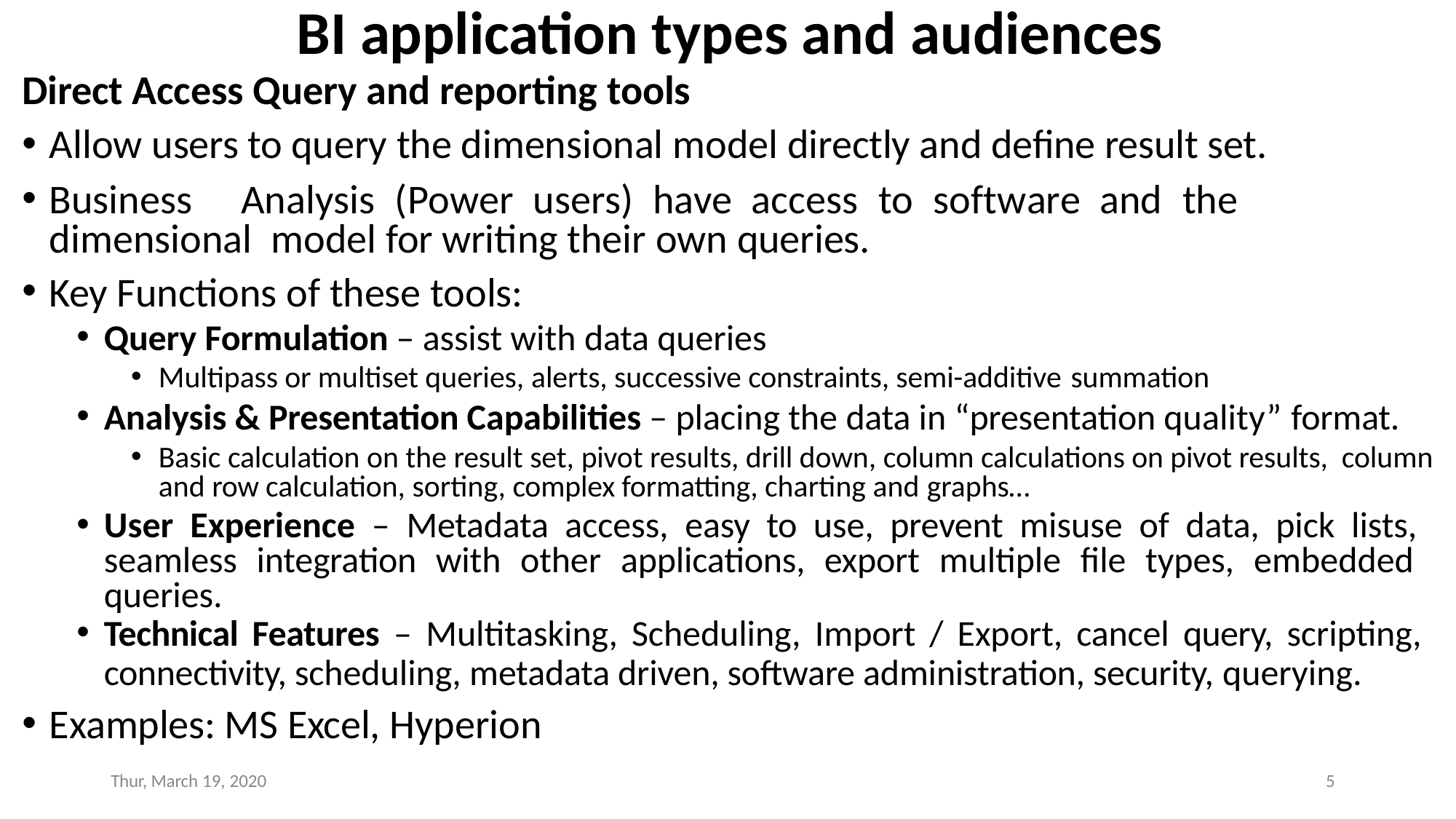

# BI application types and audiences
Direct Access Query and reporting tools
Allow users to query the dimensional model directly and define result set.
Business	Analysis	(Power	users)	have	access	to	software	and	the	dimensional  model for writing their own queries.
Key Functions of these tools:
Query Formulation – assist with data queries
Multipass or multiset queries, alerts, successive constraints, semi-additive summation
Analysis & Presentation Capabilities – placing the data in “presentation quality” format.
Basic calculation on the result set, pivot results, drill down, column calculations on pivot results,  column and row calculation, sorting, complex formatting, charting and graphs…
User Experience – Metadata access, easy to use, prevent misuse of data, pick lists,  seamless integration with other applications, export multiple file types, embedded  queries.
Technical Features – Multitasking, Scheduling, Import / Export, cancel query, scripting,
connectivity, scheduling, metadata driven, software administration, security, querying.
Examples: MS Excel, Hyperion
Thur, March 19, 2020
5